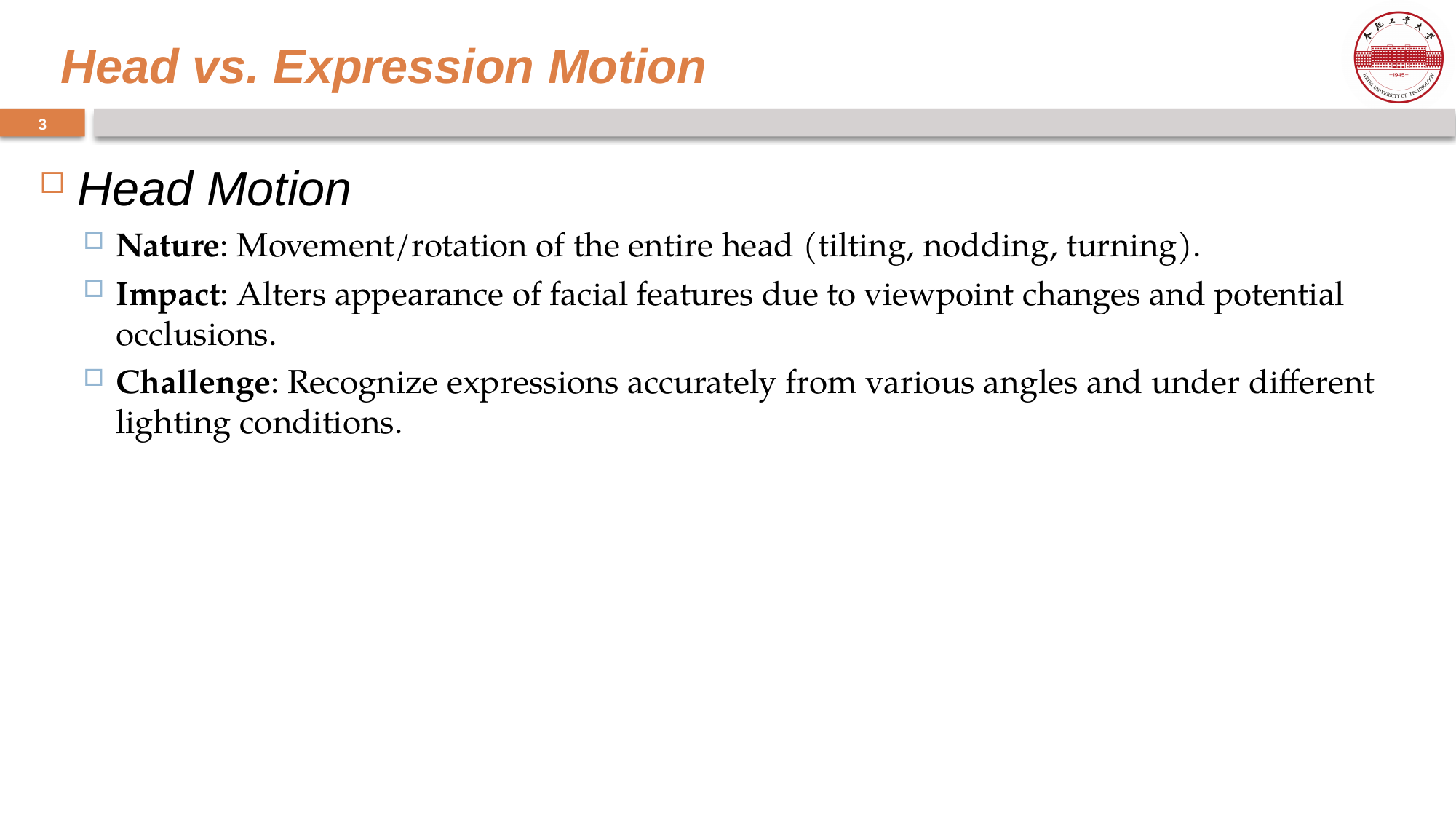

# Head vs. Expression Motion
Head Motion
Nature: Movement/rotation of the entire head (tilting, nodding, turning).
Impact: Alters appearance of facial features due to viewpoint changes and potential occlusions.
Challenge: Recognize expressions accurately from various angles and under different lighting conditions.